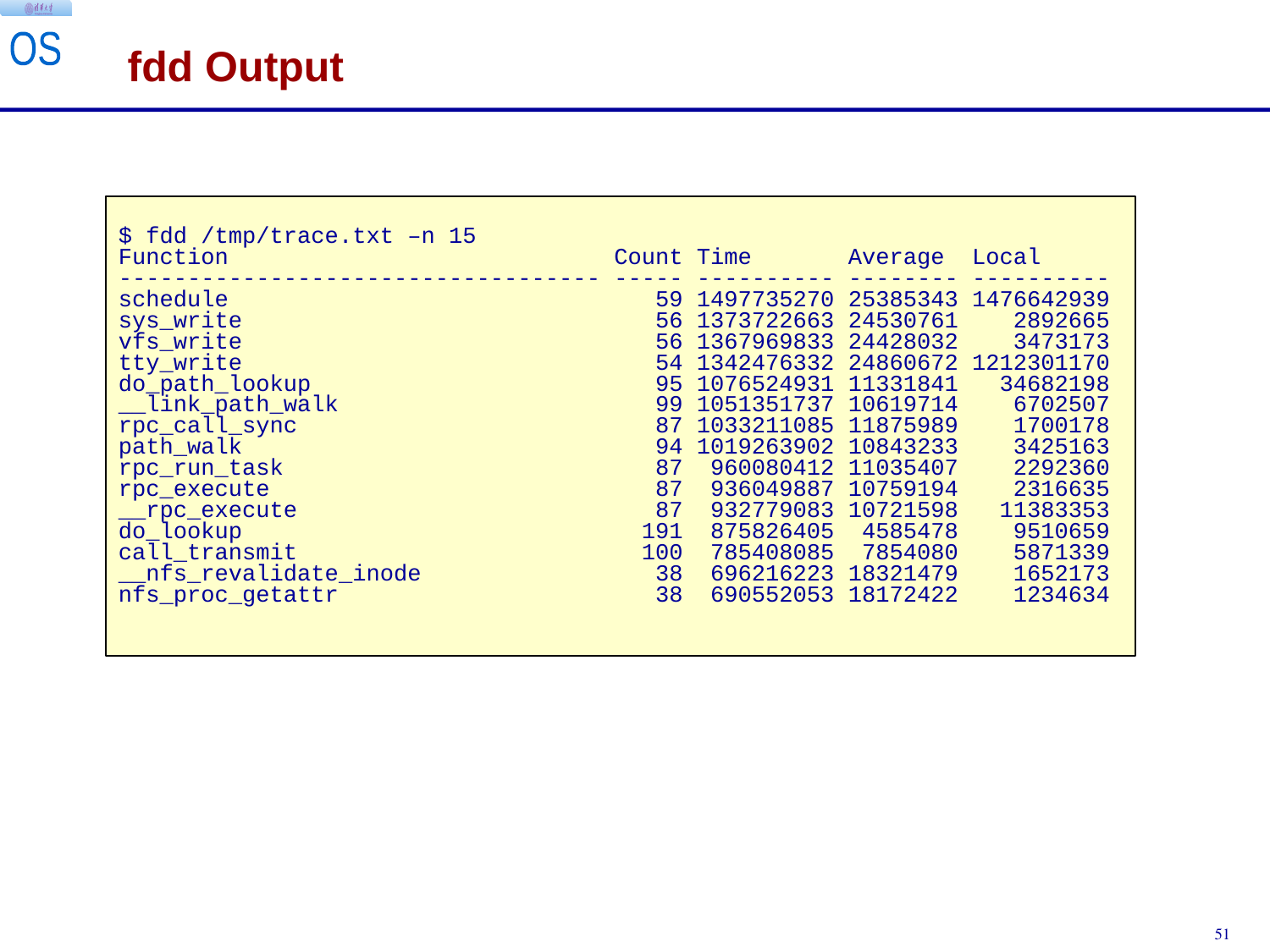

# fdd Output
$ fdd /tmp/trace.txt –n 15
Function                            Count Time       Average  Local
----------------------------------- ----- ---------- -------- ----------
schedule                               59 1497735270 25385343 1476642939
sys_write                              56 1373722663 24530761    2892665
vfs_write                              56 1367969833 24428032    3473173
tty_write                              54 1342476332 24860672 1212301170
do_path_lookup                         95 1076524931 11331841   34682198
__link_path_walk                       99 1051351737 10619714    6702507
rpc_call_sync                          87 1033211085 11875989    1700178
path_walk                              94 1019263902 10843233    3425163
rpc_run_task                           87  960080412 11035407    2292360
rpc_execute                            87  936049887 10759194    2316635
__rpc_execute                          87  932779083 10721598   11383353
do_lookup                             191  875826405  4585478    9510659
call_transmit                         100  785408085  7854080    5871339
__nfs_revalidate_inode                 38  696216223 18321479    1652173
nfs_proc_getattr                       38  690552053 18172422    1234634